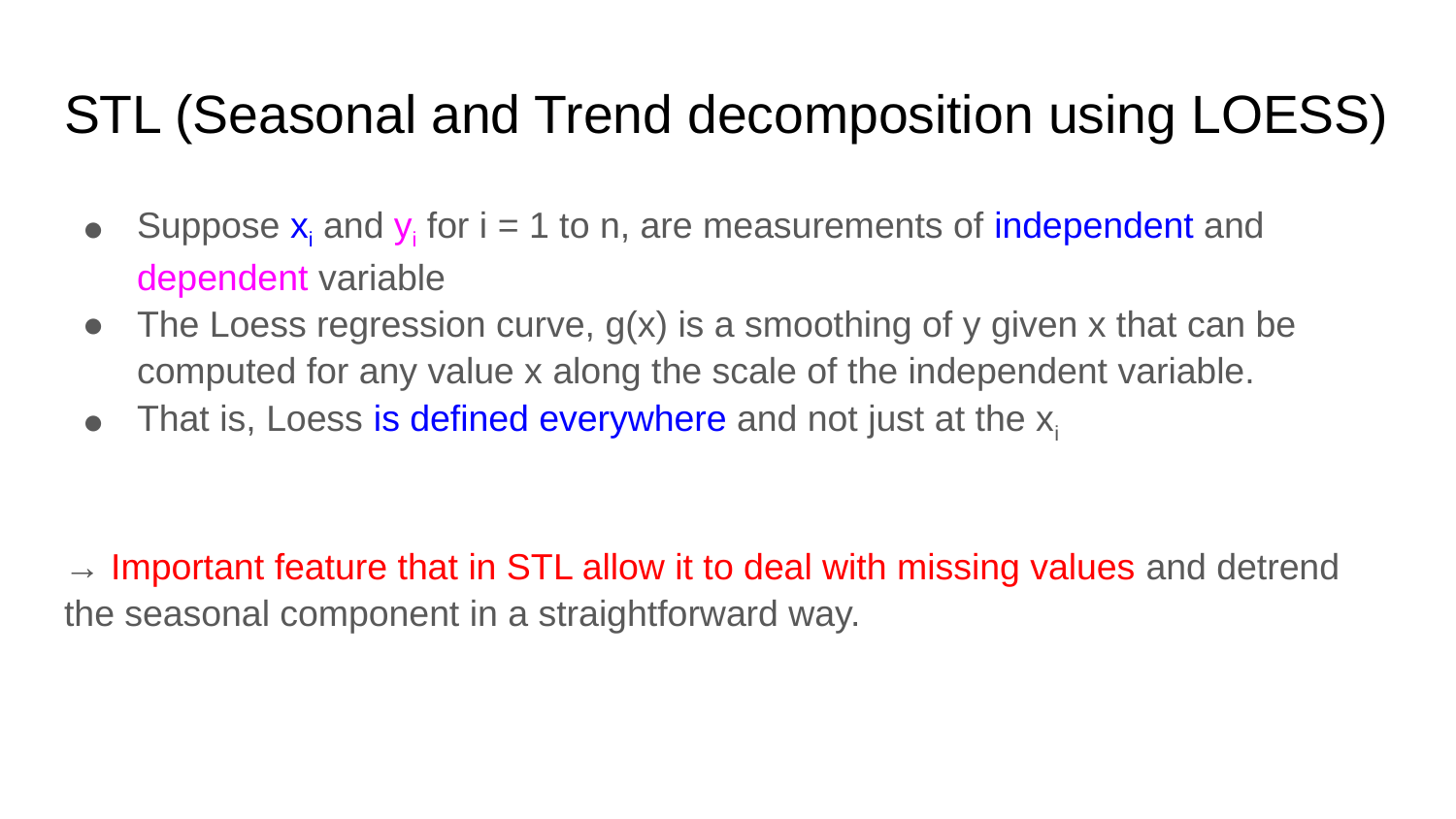

# STL (Seasonal and Trend decomposition using LOESS)

Suppose xi and yi for i = 1 to n, are measurements of independent and dependent variable
The Loess regression curve, g(x) is a smoothing of y given x that can be computed for any value x along the scale of the independent variable.
That is, Loess is defined everywhere and not just at the xi

→ Important feature that in STL allow it to deal with missing values and detrend the seasonal component in a straightforward way.